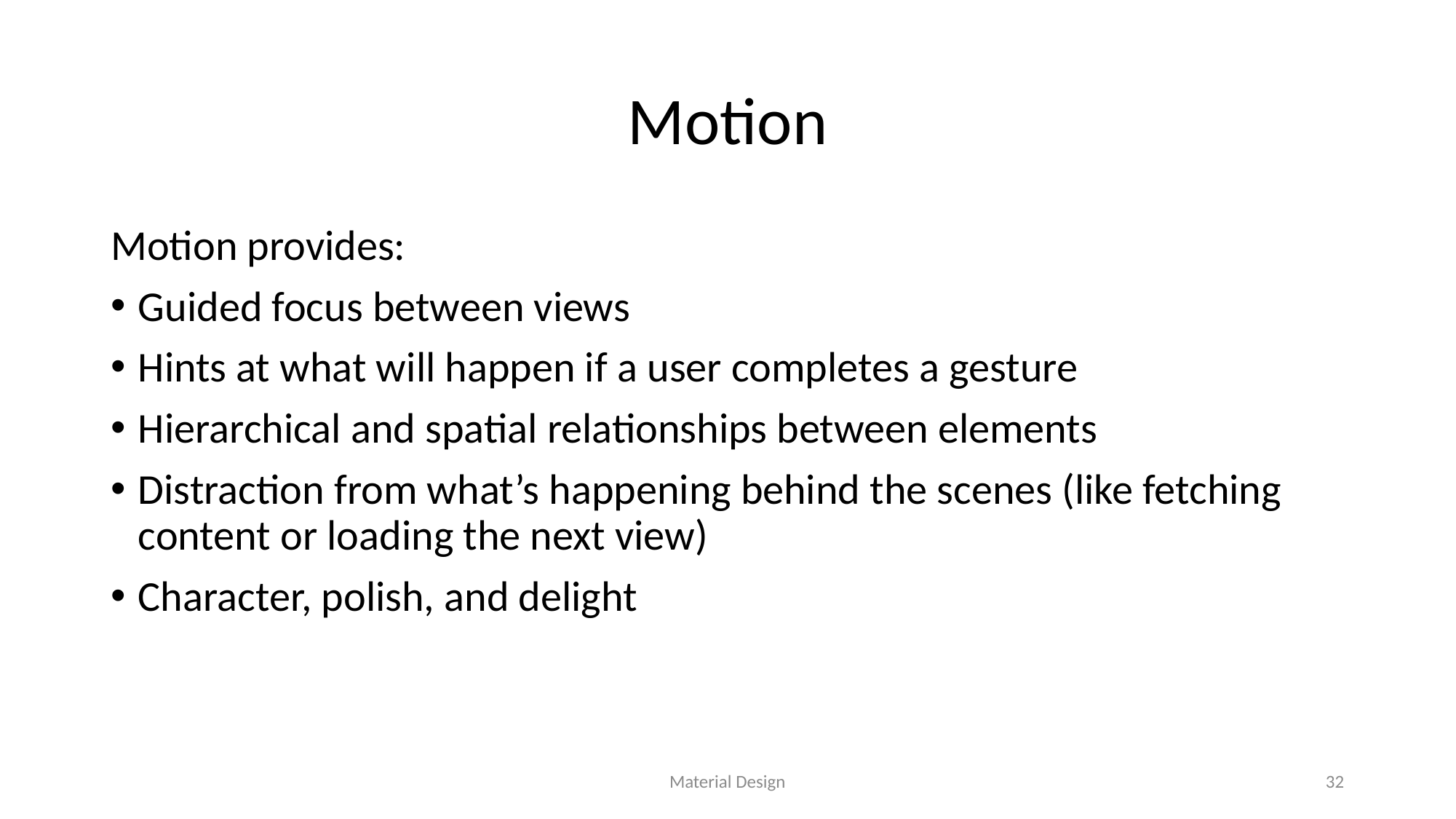

# Motion
Motion provides:
Guided focus between views
Hints at what will happen if a user completes a gesture
Hierarchical and spatial relationships between elements
Distraction from what’s happening behind the scenes (like fetching content or loading the next view)
Character, polish, and delight

Material Design
32